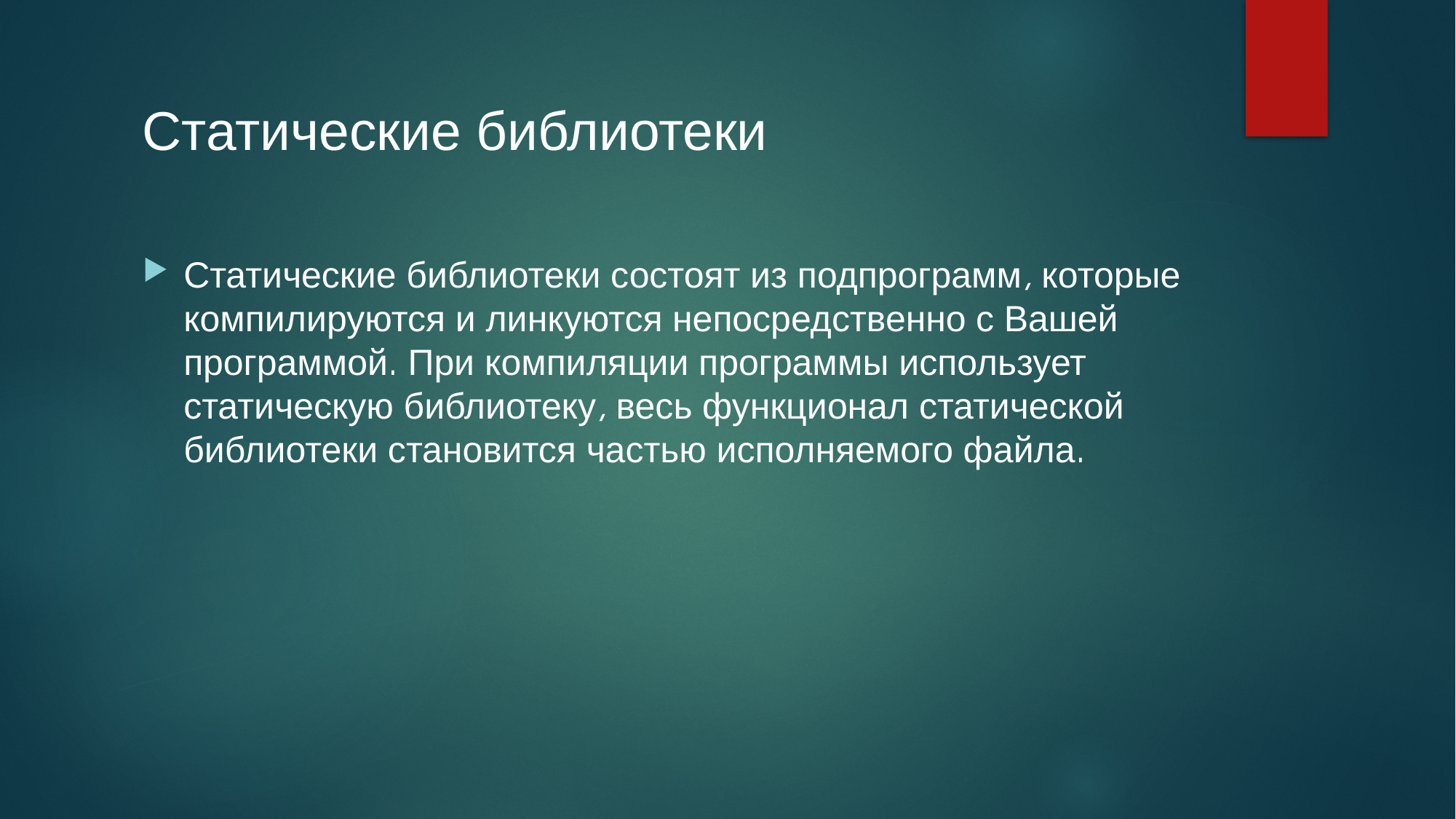

Статические библиотеки
Статические библиотеки состоят из подпрограмм, которые компилируются и линкуются непосредственно с Вашей программой. При компиляции программы использует статическую библиотеку, весь функционал статической библиотеки становится частью исполняемого файла.